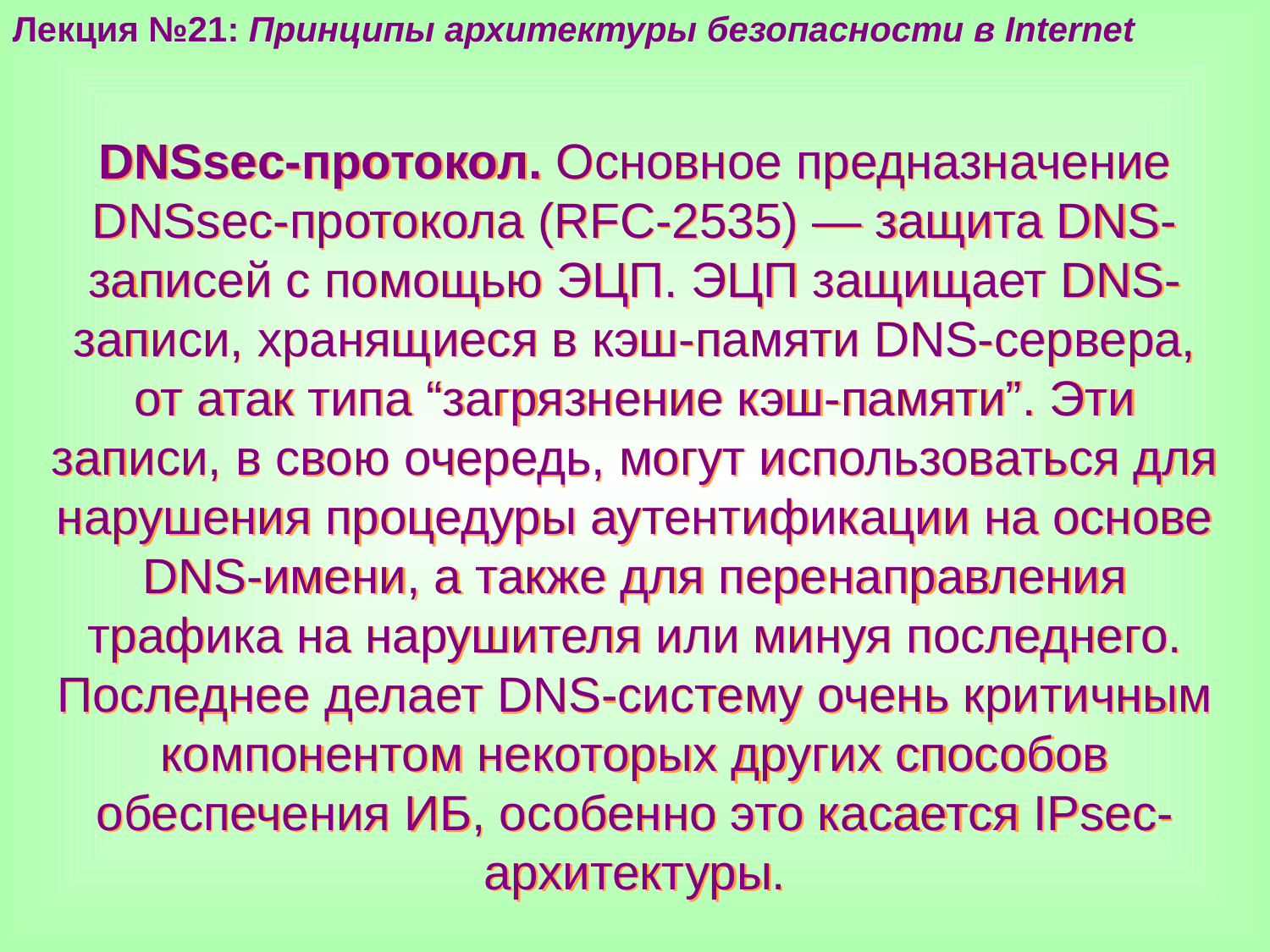

Лекция №21: Принципы архитектуры безопасности в Internet
DNSsec-протокол. Основное предназначение DNSsec-протокола (RFC-2535) — защита DNS-записей с помощью ЭЦП. ЭЦП защищает DNS-записи, хранящиеся в кэш-памяти DNS-сервера, от атак типа “загрязнение кэш-памяти”. Эти записи, в свою очередь, могут использоваться для нарушения процедуры аутентификации на основе DNS-имени, а также для перенаправления трафика на нарушителя или минуя последнего. Последнее делает DNS-систему очень критичным компонентом некоторых других способов обеспечения ИБ, особенно это касается IPsec-архитектуры.